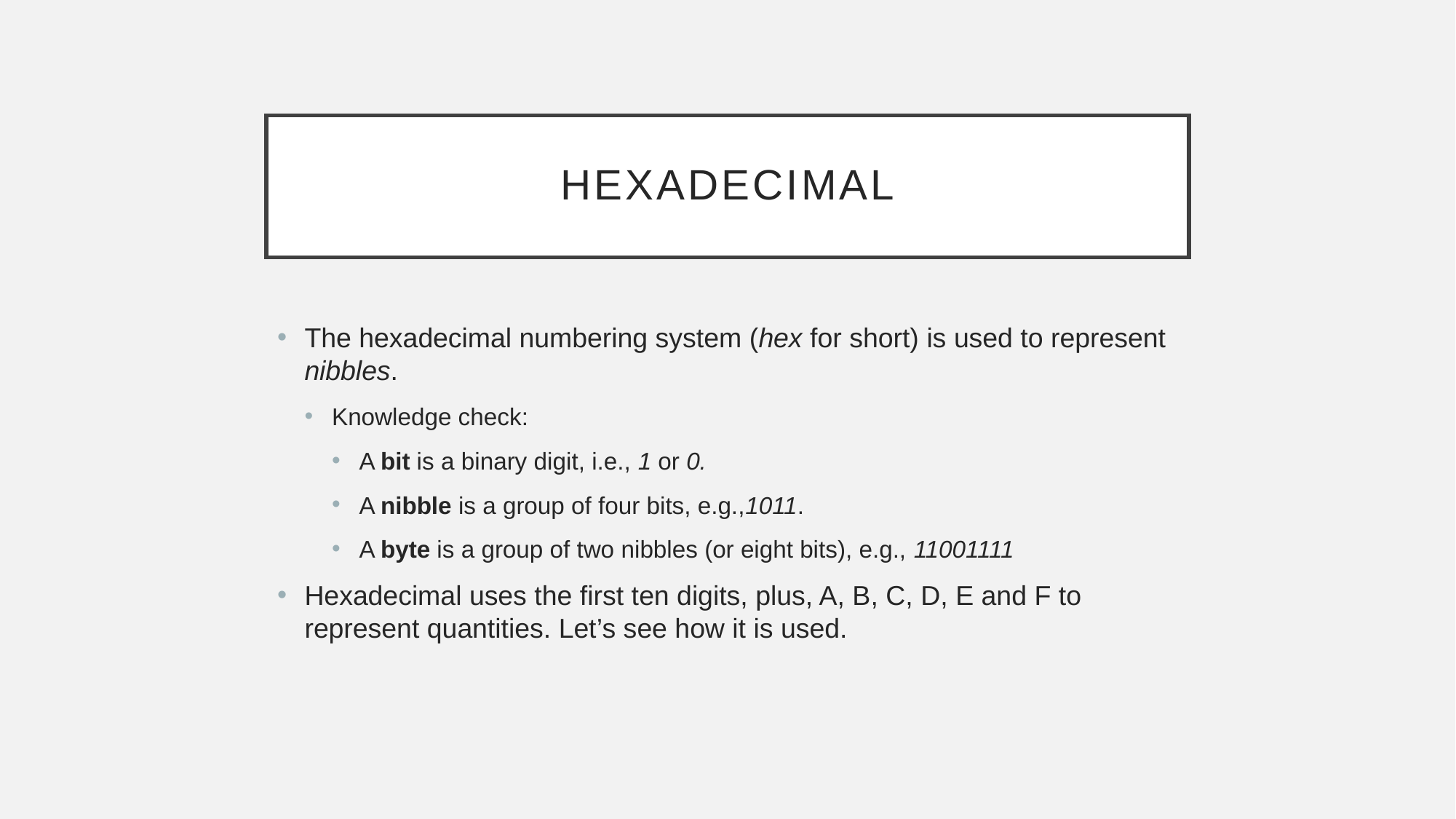

# Hexadecimal
The hexadecimal numbering system (hex for short) is used to represent nibbles.
Knowledge check:
A bit is a binary digit, i.e., 1 or 0.
A nibble is a group of four bits, e.g.,1011.
A byte is a group of two nibbles (or eight bits), e.g., 11001111
Hexadecimal uses the first ten digits, plus, A, B, C, D, E and F to represent quantities. Let’s see how it is used.